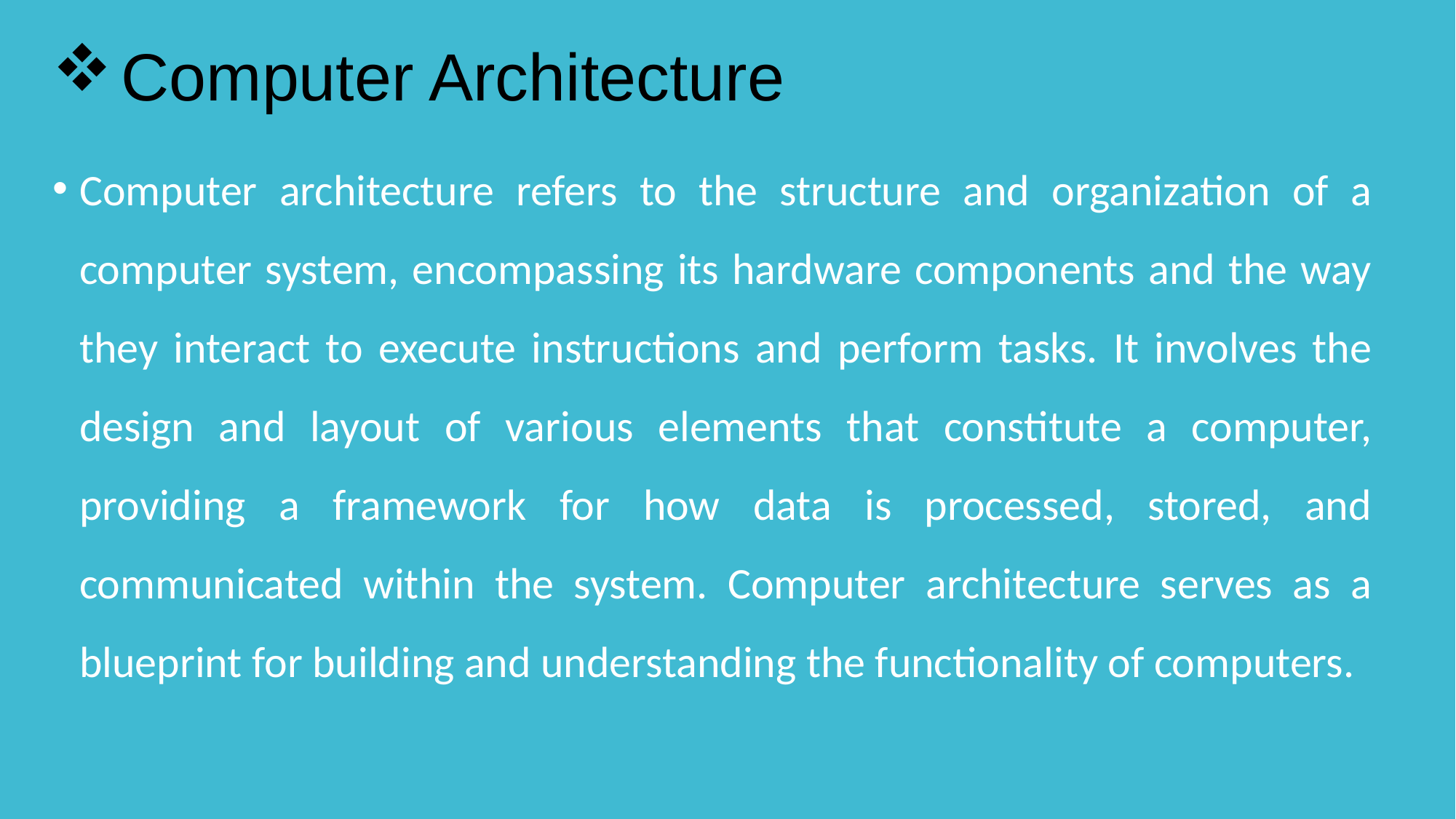

# Computer Architecture
Computer architecture refers to the structure and organization of a computer system, encompassing its hardware components and the way they interact to execute instructions and perform tasks. It involves the design and layout of various elements that constitute a computer, providing a framework for how data is processed, stored, and communicated within the system. Computer architecture serves as a blueprint for building and understanding the functionality of computers.